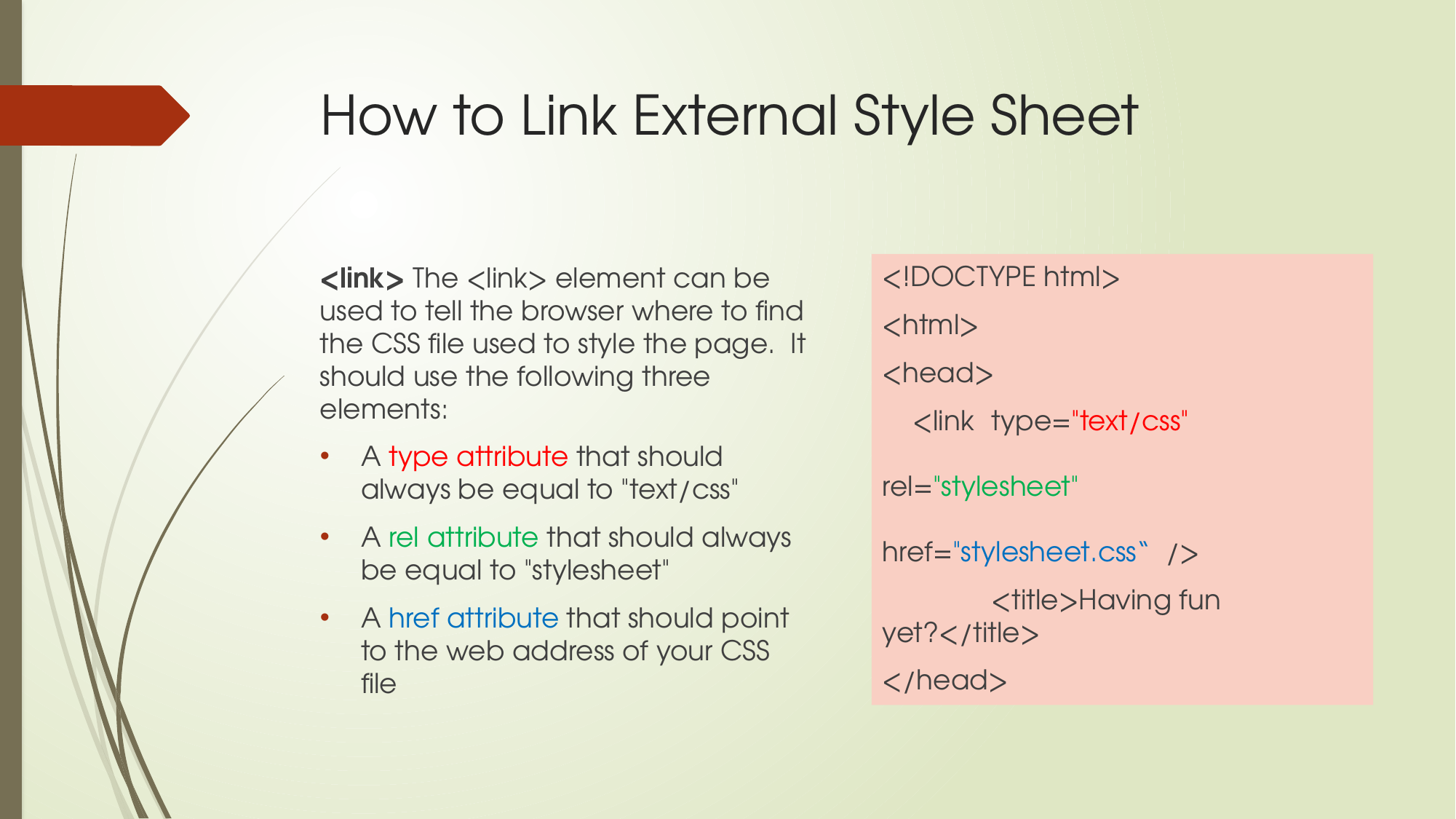

# How to Link External Style Sheet
<!DOCTYPE html>
<html>
<head>
    <link 	type="text/css"     				 rel="stylesheet" 				        href="stylesheet.css“  />
	<title>Having fun yet?</title>
</head>

<link> The <link> element can be used to tell the browser where to find the CSS file used to style the page.  It should use the following three elements:
A type attribute that should always be equal to "text/css"
A rel attribute that should always be equal to "stylesheet"
A href attribute that should point to the web address of your CSS file